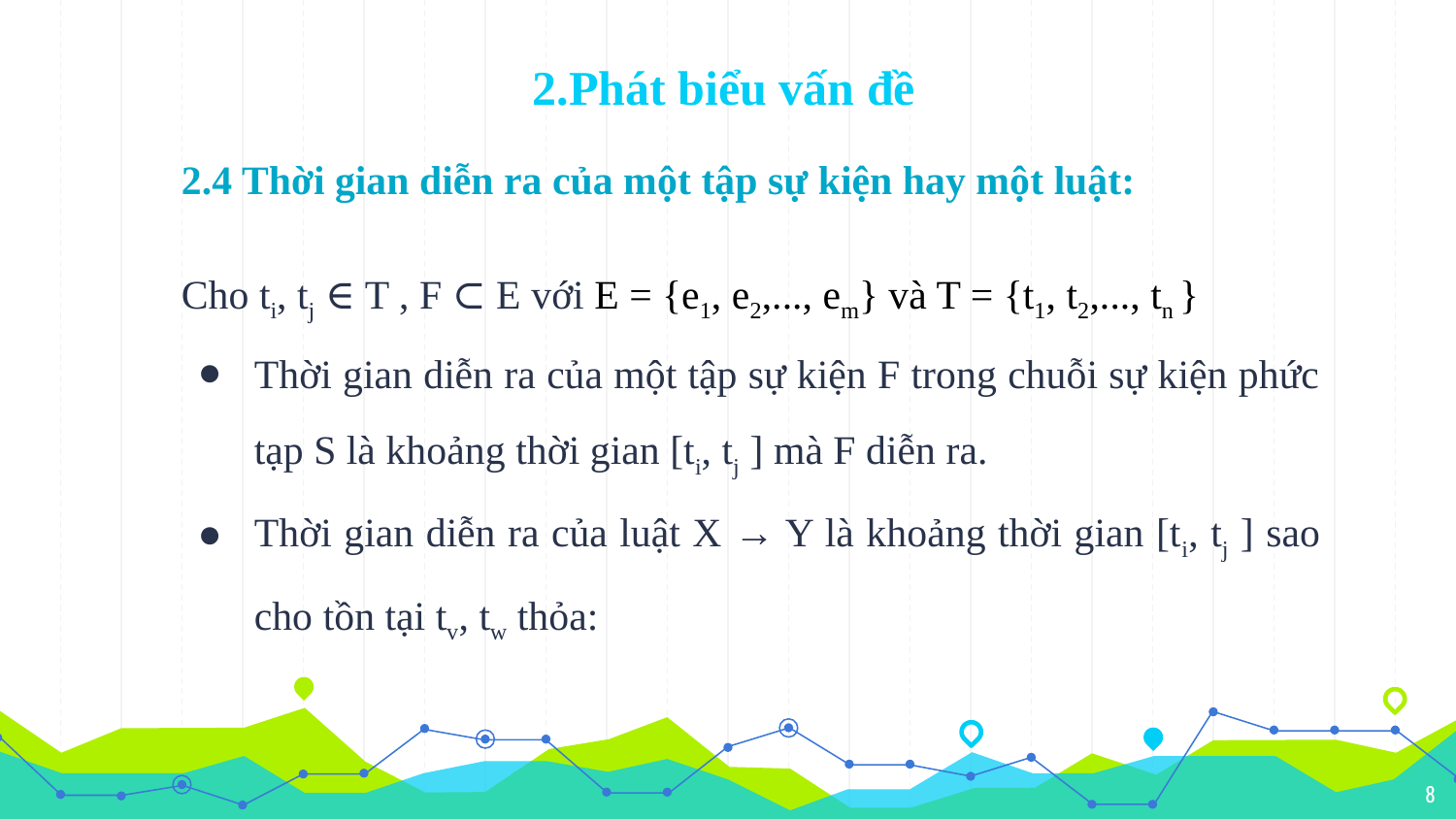

# 2.Phát biểu vấn đề
2.4 Thời gian diễn ra của một tập sự kiện hay một luật:
Cho ti, tj ∈ T , F ⊂ E với E = {e1, e2,..., em} và T = {t1, t2,..., tn }
Thời gian diễn ra của một tập sự kiện F trong chuỗi sự kiện phức tạp S là khoảng thời gian [ti, tj ] mà F diễn ra.
Thời gian diễn ra của luật X → Y là khoảng thời gian [ti, tj ] sao cho tồn tại tv, tw thỏa:
8